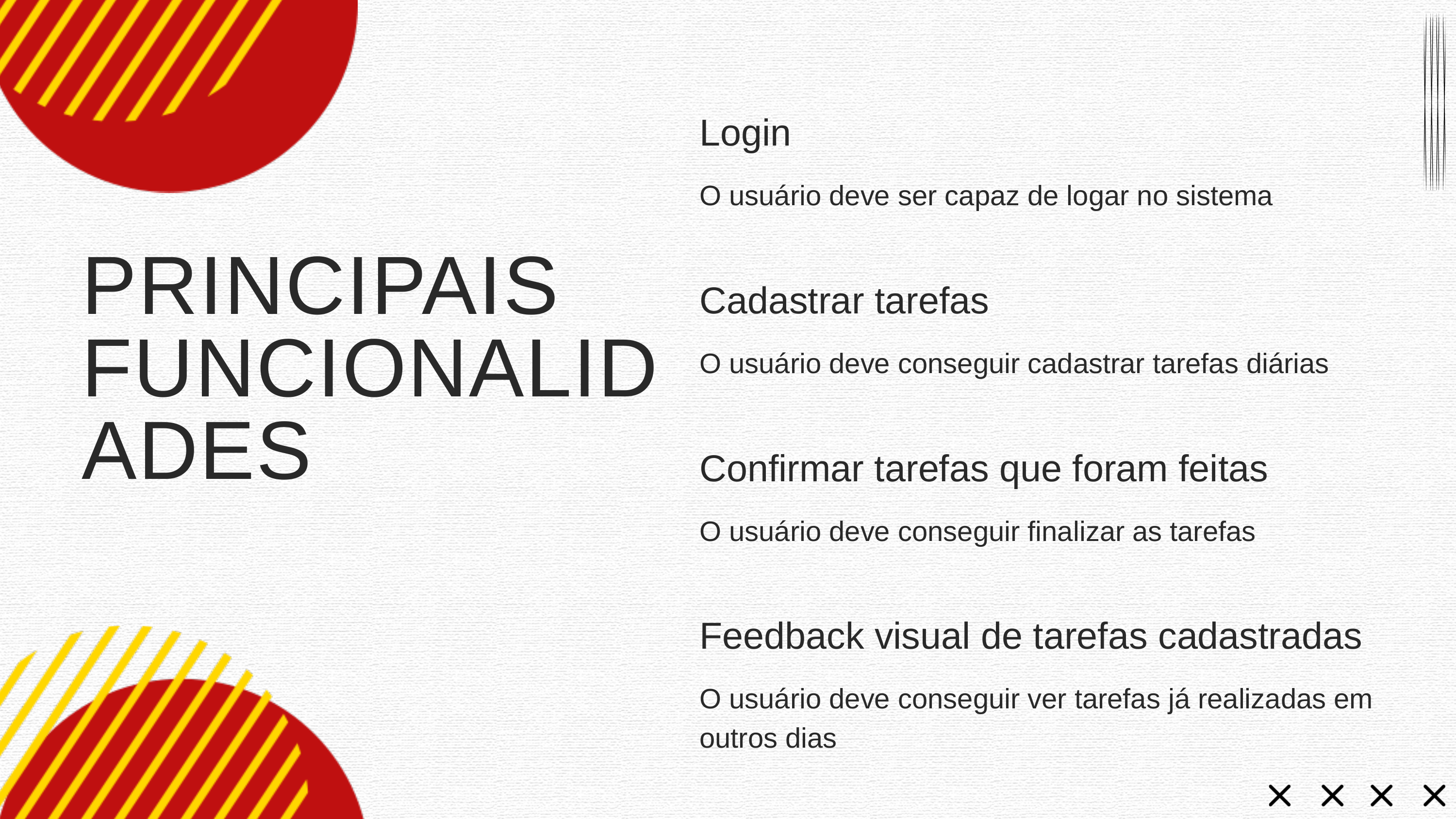

Login
O usuário deve ser capaz de logar no sistema
PRINCIPAIS FUNCIONALIDADES
Cadastrar tarefas
O usuário deve conseguir cadastrar tarefas diárias
Confirmar tarefas que foram feitas
O usuário deve conseguir finalizar as tarefas
Feedback visual de tarefas cadastradas

O usuário deve conseguir ver tarefas já realizadas em outros dias